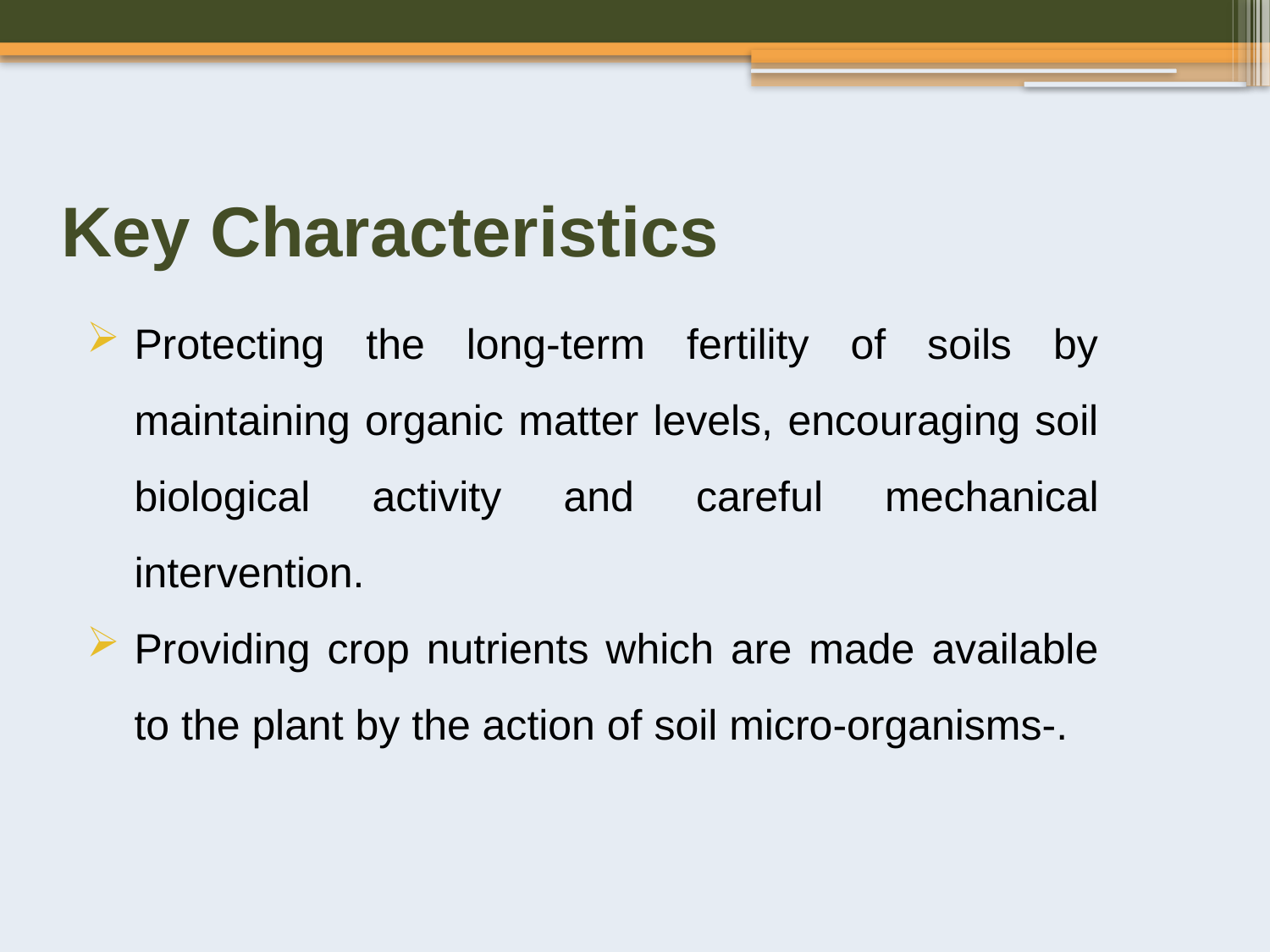

Key Characteristics
Protecting the long-term fertility of soils by maintaining organic matter levels, encouraging soil biological activity and careful mechanical intervention.
Providing crop nutrients which are made available to the plant by the action of soil micro-organisms-.